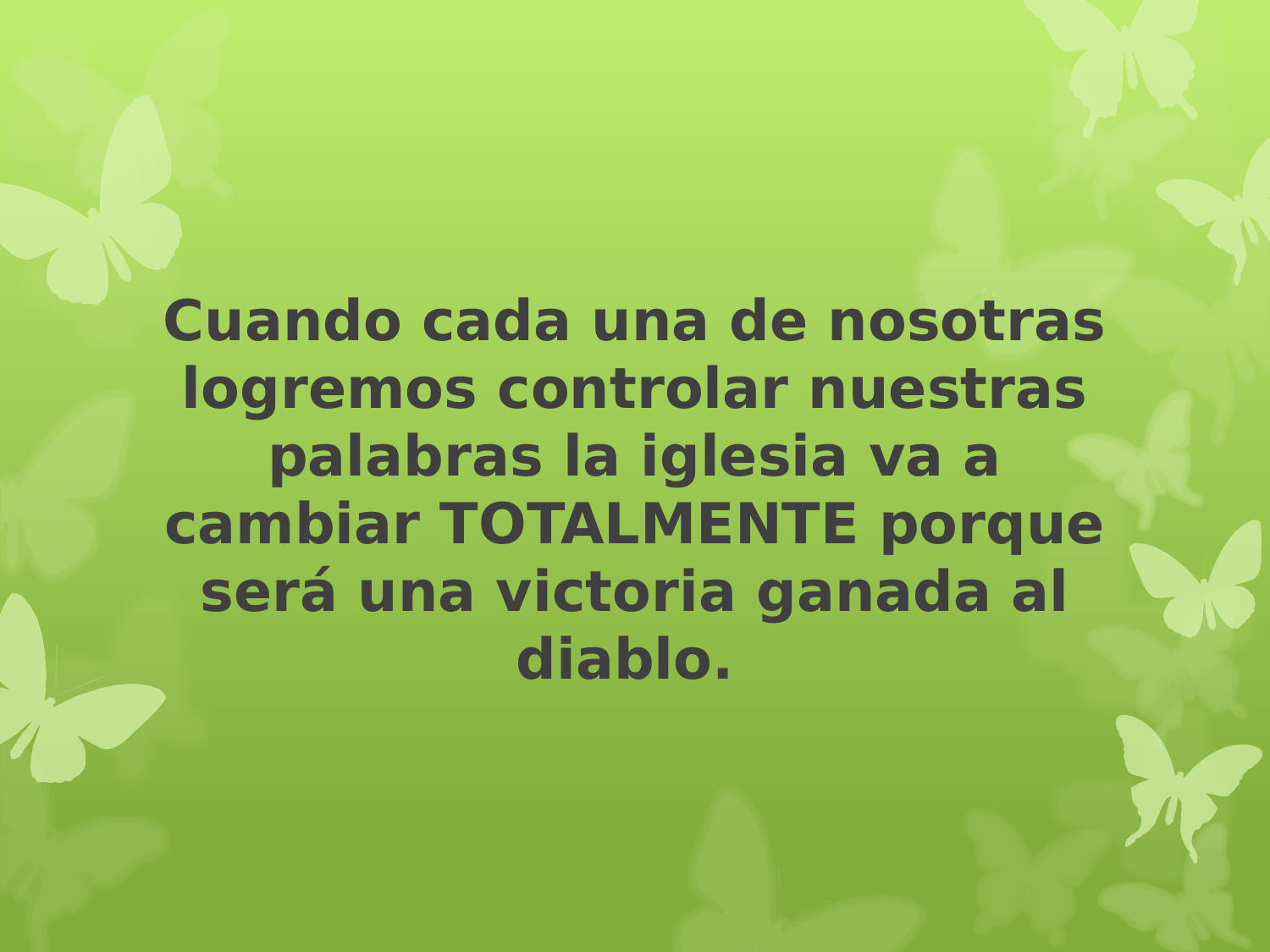

#
Cuando cada una de nosotras logremos controlar nuestras palabras la iglesia va a cambiar TOTALMENTE porque será una victoria ganada al diablo.